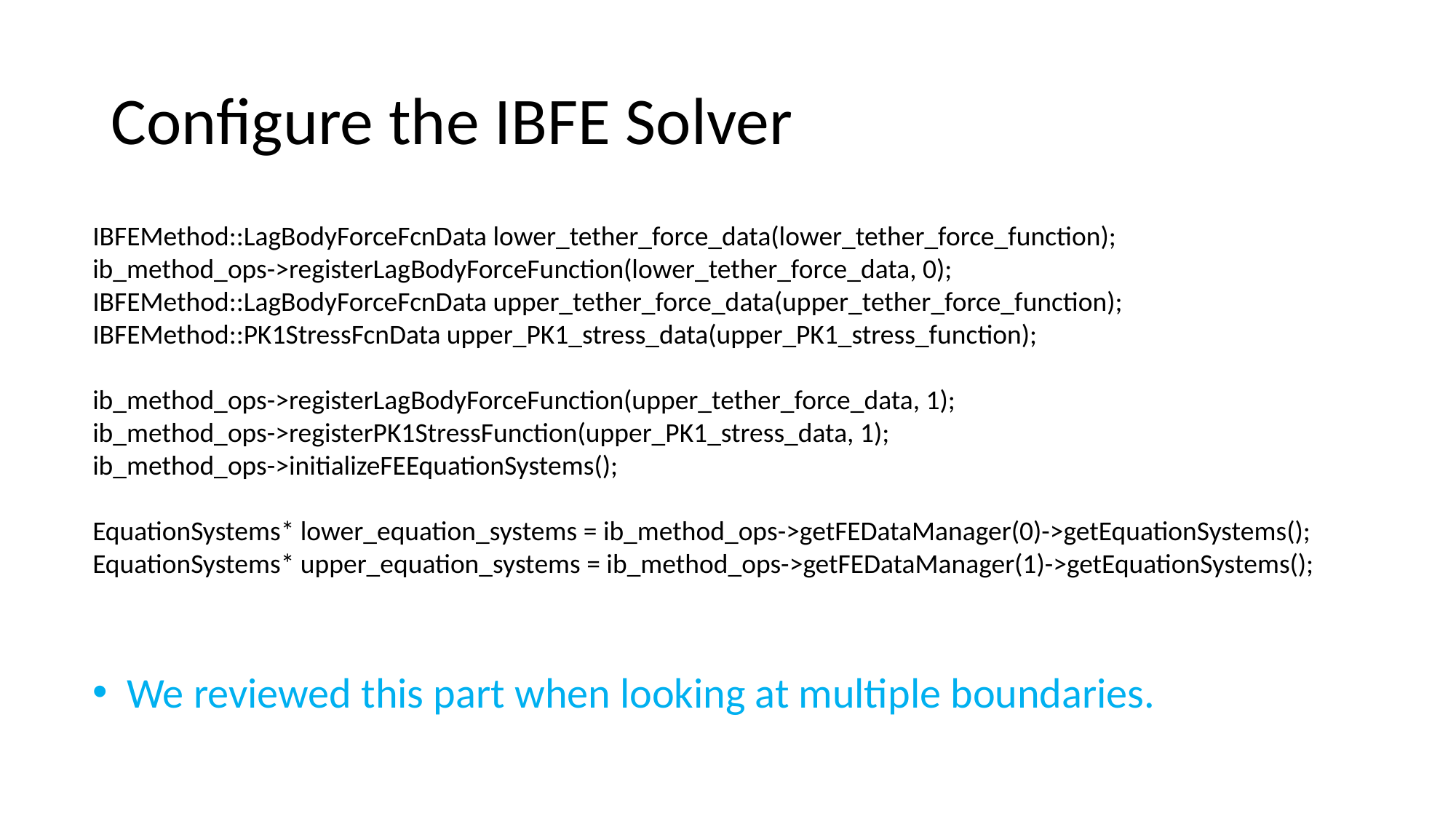

# Configure the IBFE Solver
IBFEMethod::LagBodyForceFcnData lower_tether_force_data(lower_tether_force_function);
ib_method_ops->registerLagBodyForceFunction(lower_tether_force_data, 0);
IBFEMethod::LagBodyForceFcnData upper_tether_force_data(upper_tether_force_function);
IBFEMethod::PK1StressFcnData upper_PK1_stress_data(upper_PK1_stress_function);

ib_method_ops->registerLagBodyForceFunction(upper_tether_force_data, 1);
ib_method_ops->registerPK1StressFunction(upper_PK1_stress_data, 1);
ib_method_ops->initializeFEEquationSystems();

EquationSystems* lower_equation_systems = ib_method_ops->getFEDataManager(0)->getEquationSystems();
EquationSystems* upper_equation_systems = ib_method_ops->getFEDataManager(1)->getEquationSystems();
We reviewed this part when looking at multiple boundaries.